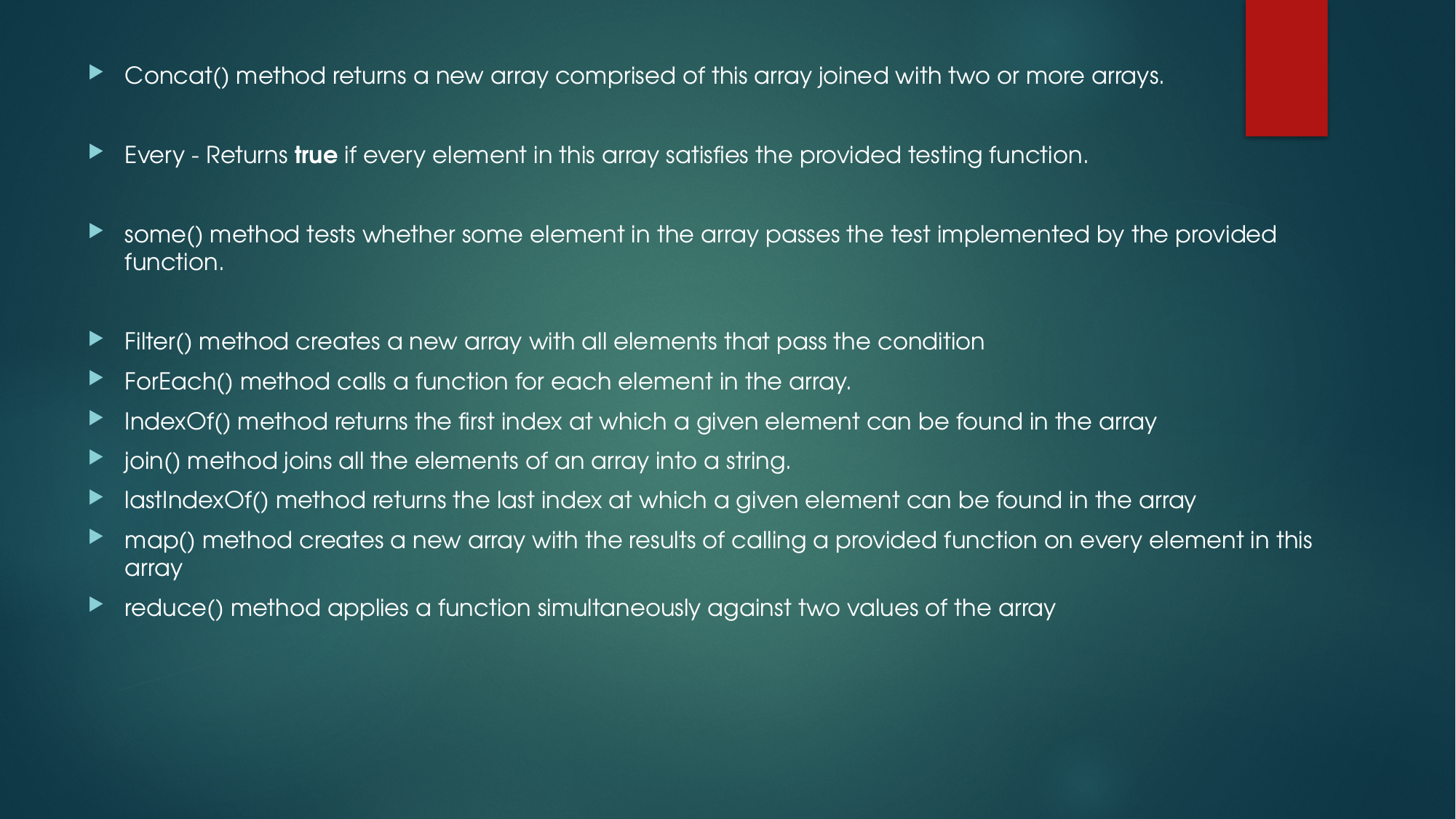

Concat() method returns a new array comprised of this array joined with two or more arrays.

Every - Returns true if every element in this array satisfies the provided testing function.

some() method tests whether some element in the array passes the test implemented by the provided function.

Filter() method creates a new array with all elements that pass the condition
ForEach() method calls a function for each element in the array.
IndexOf() method returns the first index at which a given element can be found in the array
join() method joins all the elements of an array into a string.
lastIndexOf() method returns the last index at which a given element can be found in the array
map() method creates a new array with the results of calling a provided function on every element in this array
reduce() method applies a function simultaneously against two values of the array